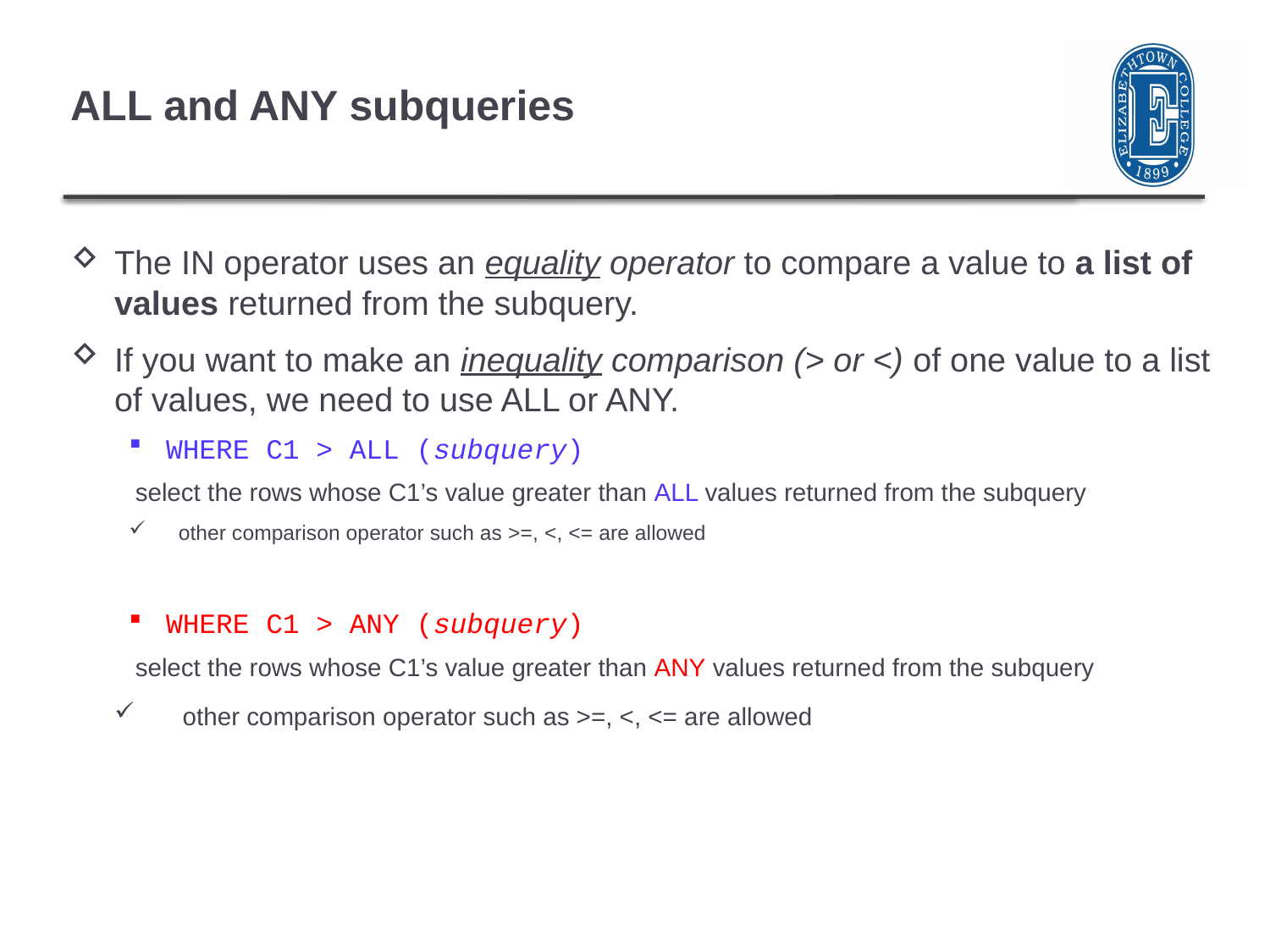

# ALL and ANY subqueries
The IN operator uses an equality operator to compare a value to a list of values returned from the subquery.
If you want to make an inequality comparison (> or <) of one value to a list of values, we need to use ALL or ANY.
WHERE C1 > ALL (subquery)
           select the rows whose C1’s value greater than ALL values returned from the subquery
 other comparison operator such as >=, <, <= are allowed

WHERE C1 > ANY (subquery)
           select the rows whose C1’s value greater than ANY values returned from the subquery
     other comparison operator such as >=, <, <= are allowed